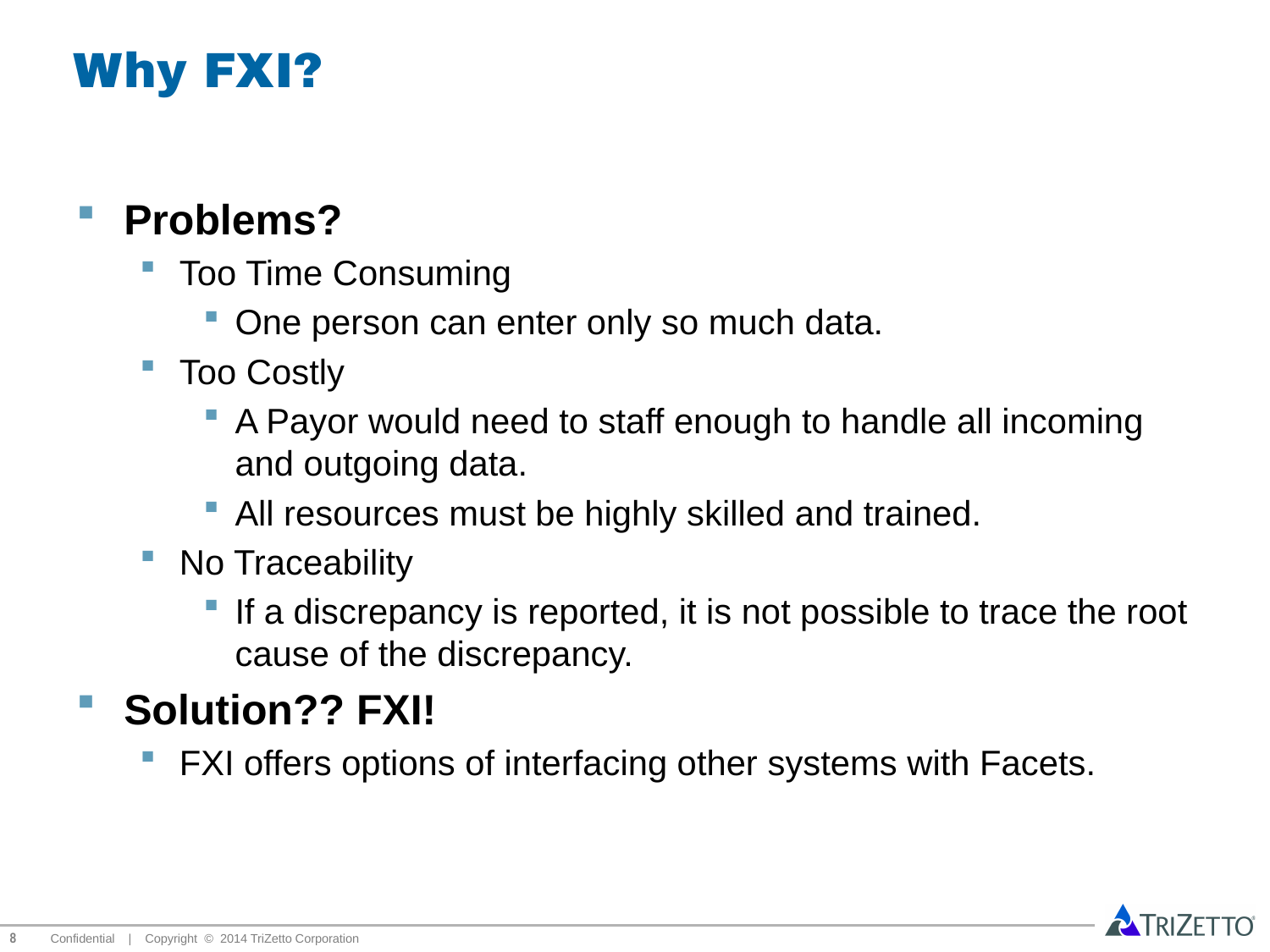

# Why FXI?
Problems?
Too Time Consuming
One person can enter only so much data.
Too Costly
A Payor would need to staff enough to handle all incoming and outgoing data.
All resources must be highly skilled and trained.
No Traceability
If a discrepancy is reported, it is not possible to trace the root cause of the discrepancy.
Solution?? FXI!
FXI offers options of interfacing other systems with Facets.